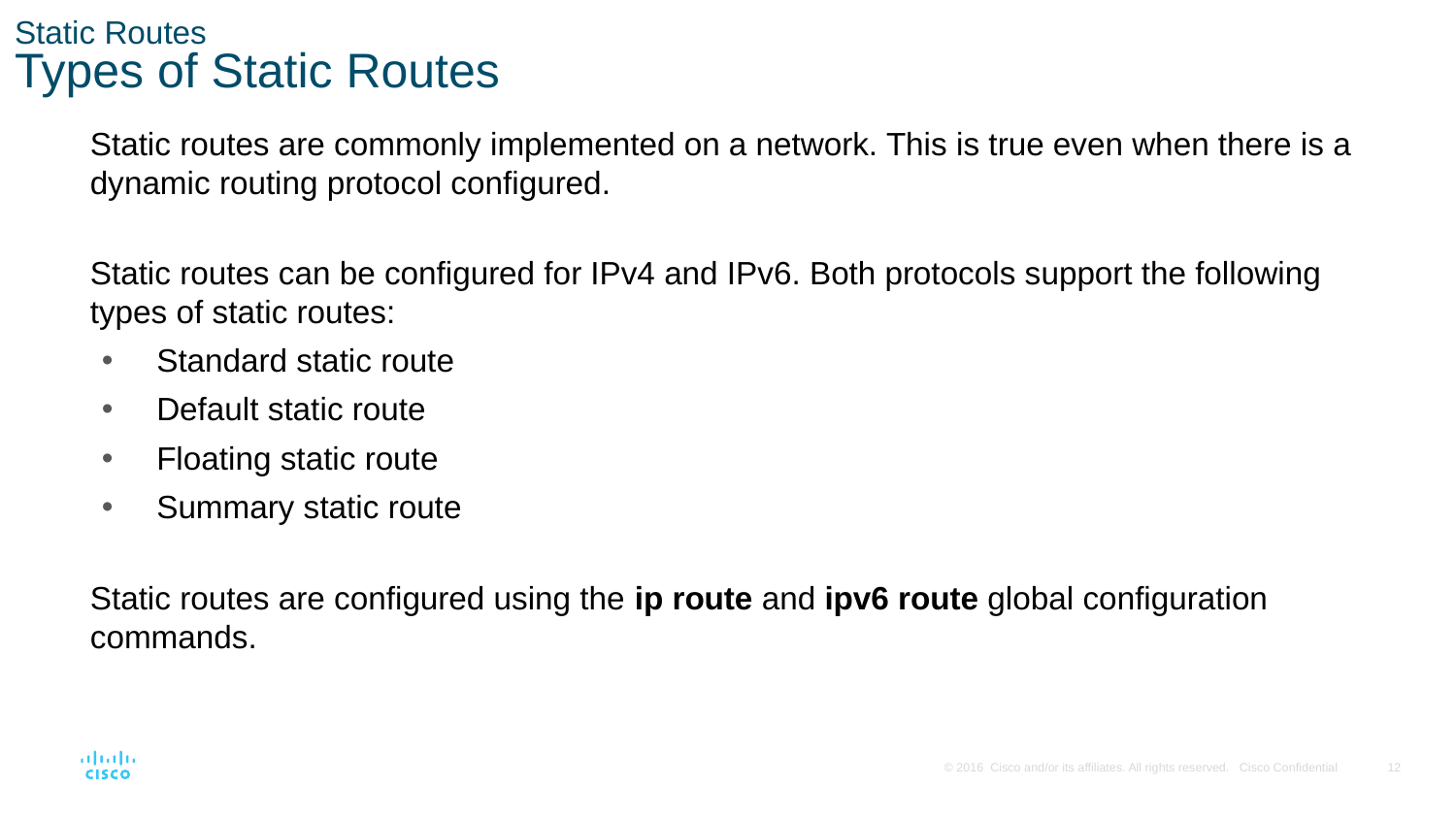

# Static Routes Types of Static Routes
Static routes are commonly implemented on a network. This is true even when there is a dynamic routing protocol configured.

Static routes can be configured for IPv4 and IPv6. Both protocols support the following types of static routes:
Standard static route
Default static route
Floating static route
Summary static route

Static routes are configured using the ip route and ipv6 route global configuration commands.